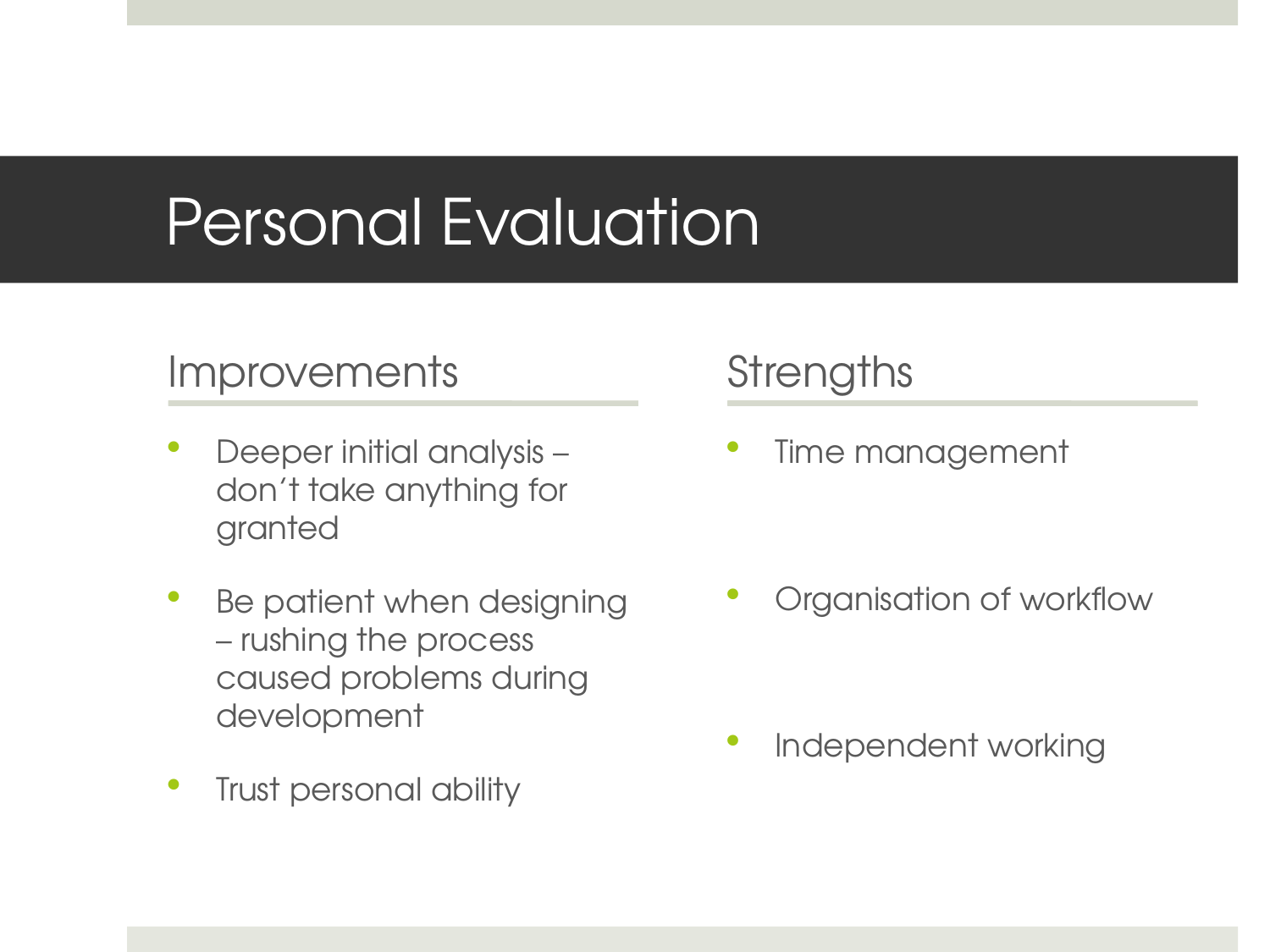

# Personal Evaluation
Improvements
Strengths
Deeper initial analysis – don’t take anything for granted
Be patient when designing – rushing the process caused problems during development
Trust personal ability

Time management

Organisation of workflow

Independent working